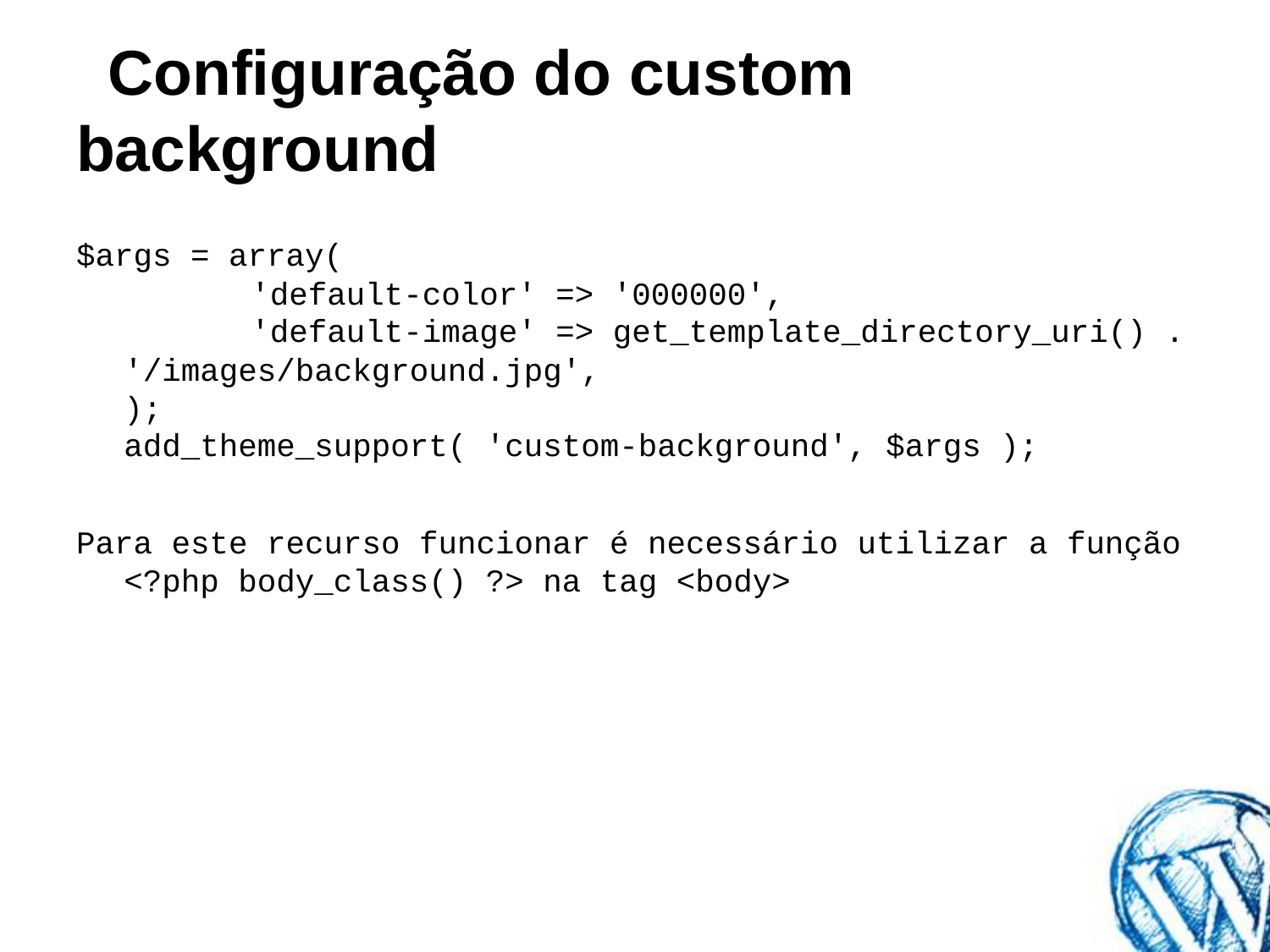

# Configuração do custom background
$args = array(
	'default-color' => '000000',
	'default-image' => get_template_directory_uri() . '/images/background.jpg',
);
add_theme_support( 'custom-background', $args );

Para este recurso funcionar é necessário utilizar a função <?php body_class() ?> na tag <body>